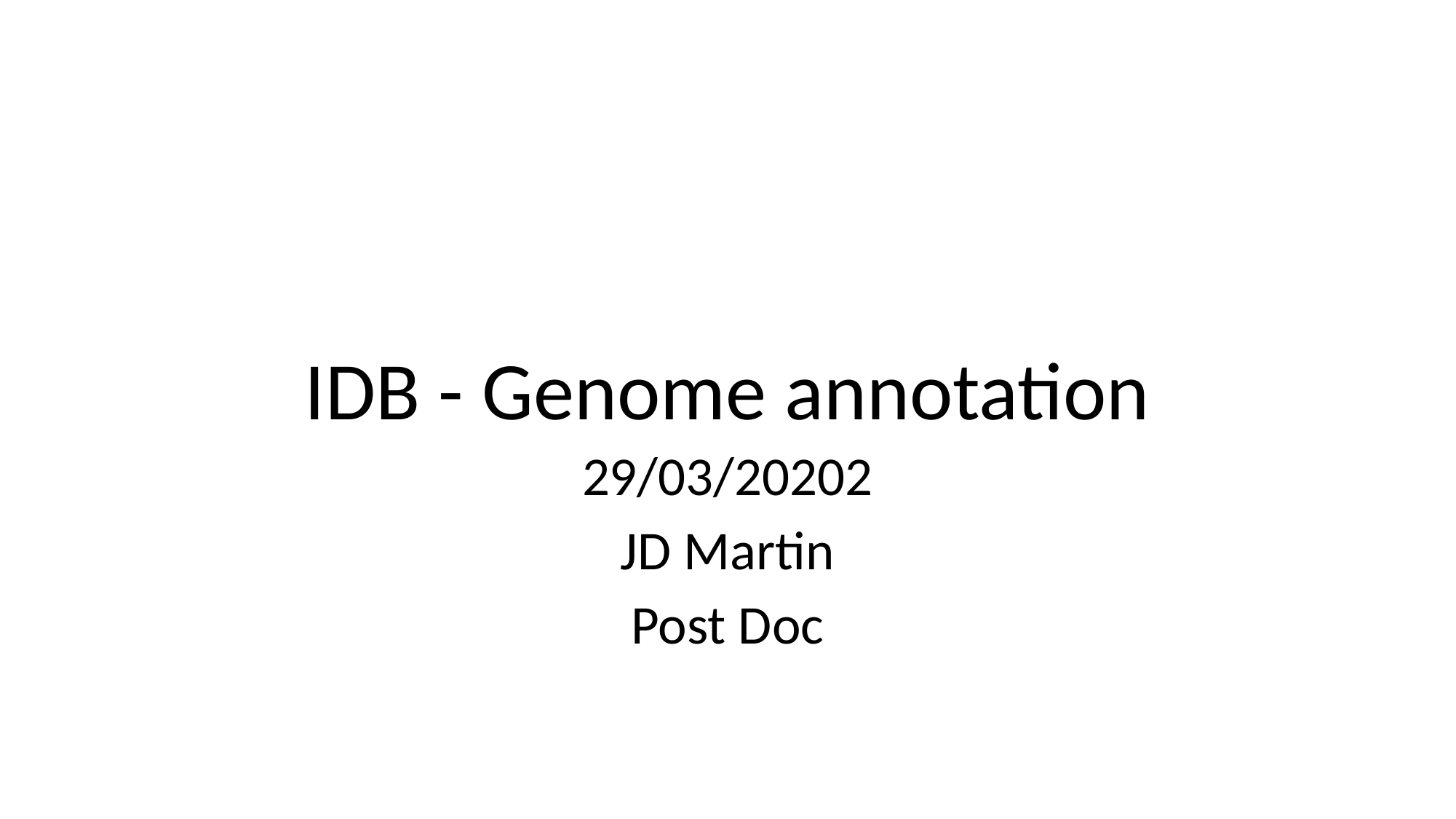

# IDB - Genome annotation
29/03/20202
JD Martin
Post Doc